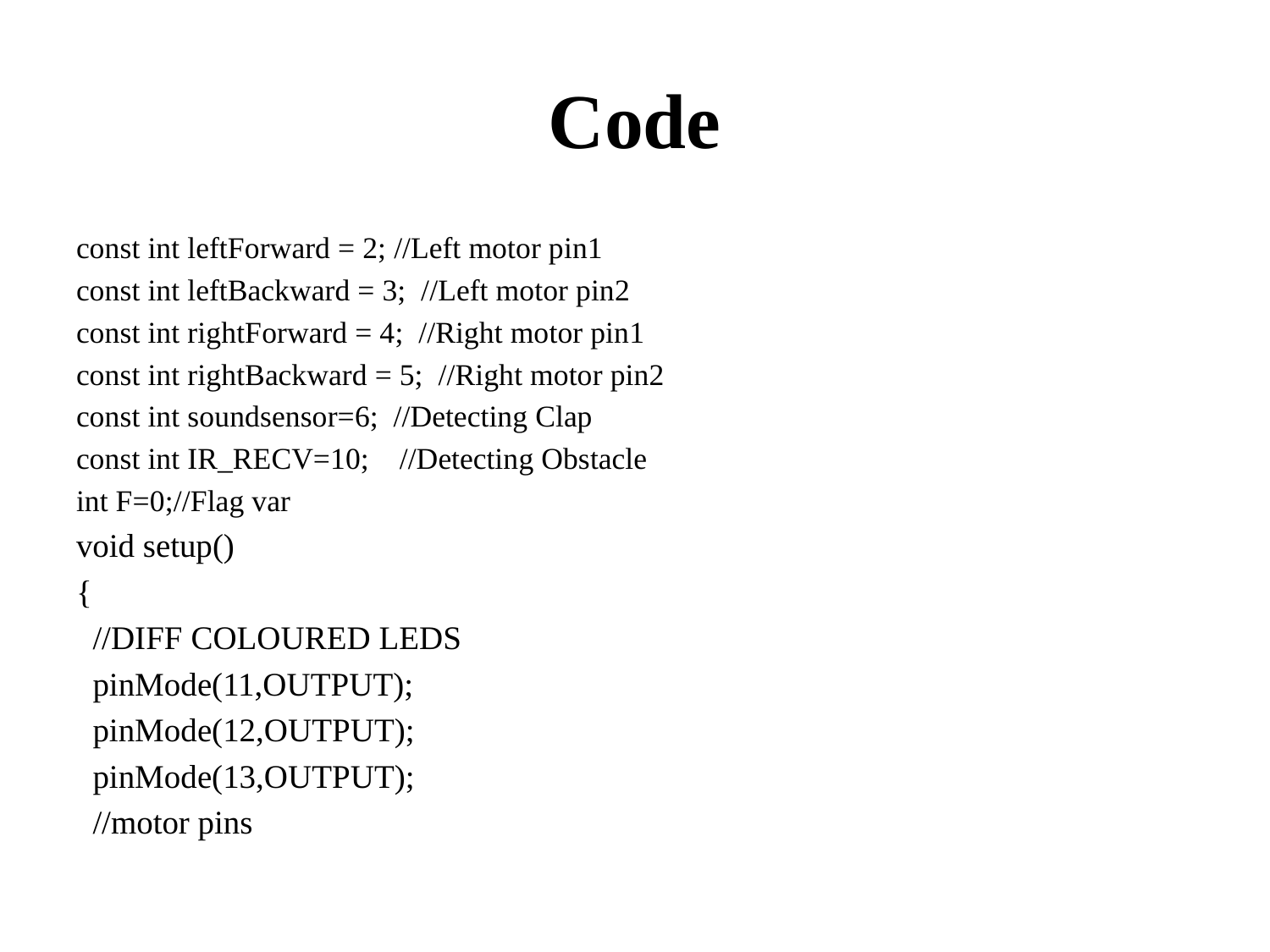

# Code
const int leftForward = 2; //Left motor pin1
const int leftBackward = 3;  //Left motor pin2
const int rightForward = 4;  //Right motor pin1
const int rightBackward = 5;  //Right motor pin2
const int soundsensor=6;  //Detecting Clap
const int IR_RECV=10;    //Detecting Obstacle
int F=0;//Flag var
void setup()
{
  //DIFF COLOURED LEDS
  pinMode(11,OUTPUT);
  pinMode(12,OUTPUT);
  pinMode(13,OUTPUT);
  //motor pins